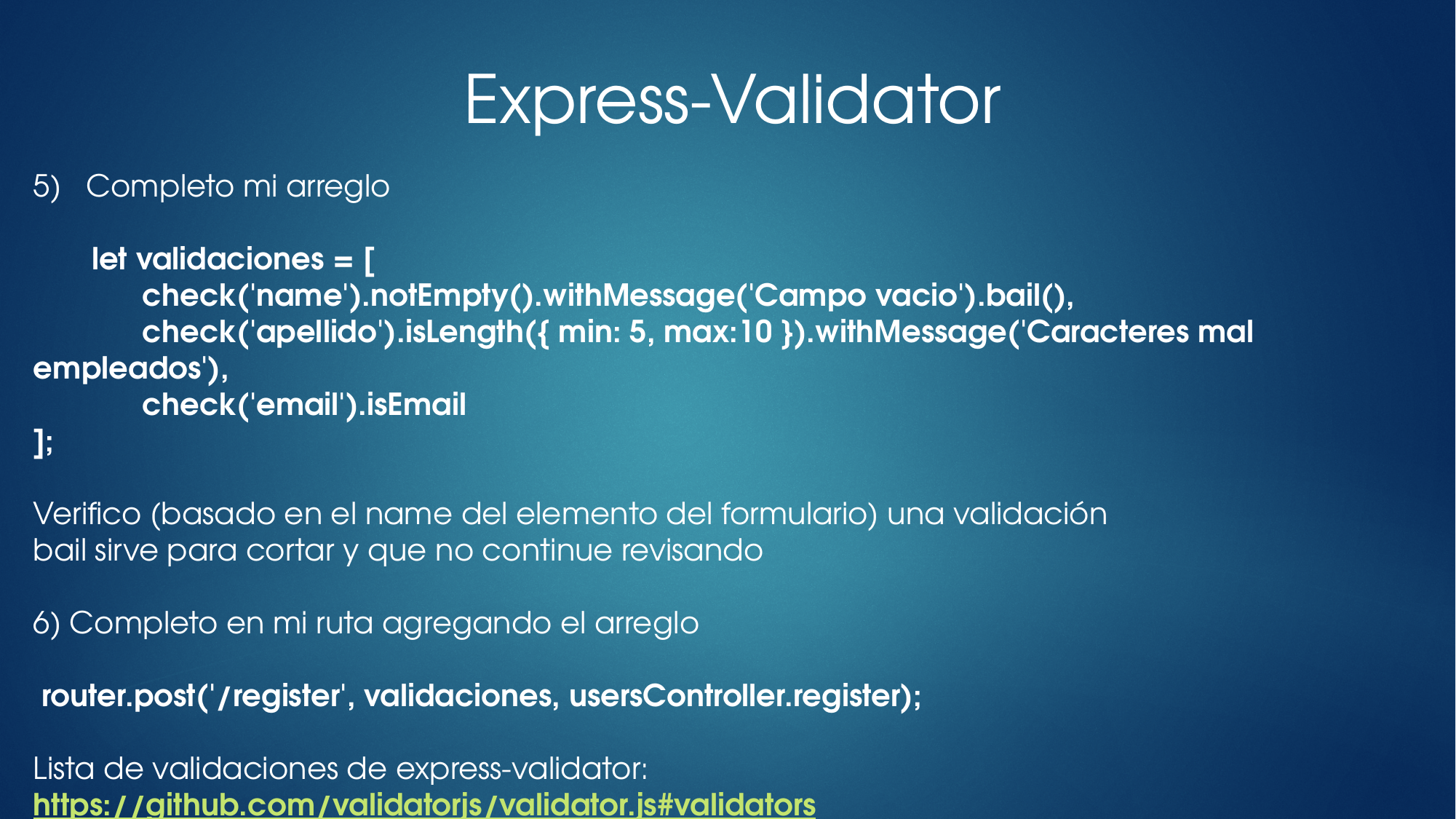

Express-Validator
5)   Completo mi arreglo

       let validaciones = [
	check('name').notEmpty().withMessage('Campo vacio').bail(),
	check('apellido').isLength({ min: 5, max:10 }).withMessage('Caracteres mal empleados'),
	check('email').isEmail
];

Verifico (basado en el name del elemento del formulario) una validación
bail sirve para cortar y que no continue revisando

6) Completo en mi ruta agregando el arreglo

 router.post('/register', validaciones, usersController.register);

Lista de validaciones de express-validator: https://github.com/validatorjs/validator.js#validators